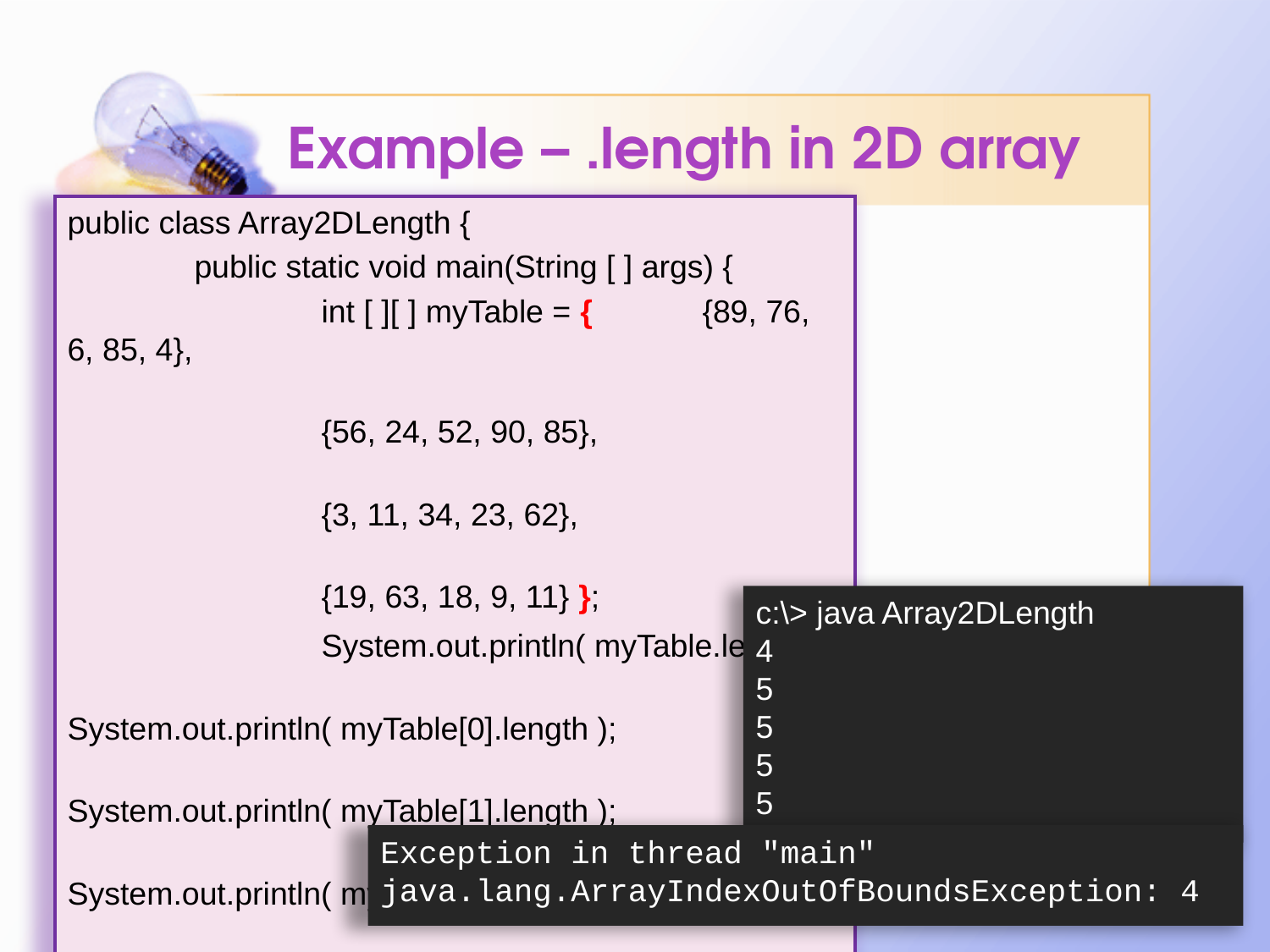

# Example – .length in 2D array
public class Array2DLength {
	public static void main(String [ ] args) {
		int [ ][ ] myTable = { 	{89, 76, 6, 85, 4},
								{56, 24, 52, 90, 85},
								{3, 11, 34, 23, 62},
								{19, 63, 18, 9, 11} };
		System.out.println( myTable.length );
		System.out.println( myTable[0].length );
		System.out.println( myTable[1].length );
		System.out.println( myTable[2].length );
		System.out.println( myTable[3].length );
		System.out.println( myTable[4].length );
	}
}
c:\> java Array2DLength
4
5
5
5
5

Exception in thread "main"
java.lang.ArrayIndexOutOfBoundsException: 4

(C) VTC, Prepared by sm-lau@vtc.edu.hk
17